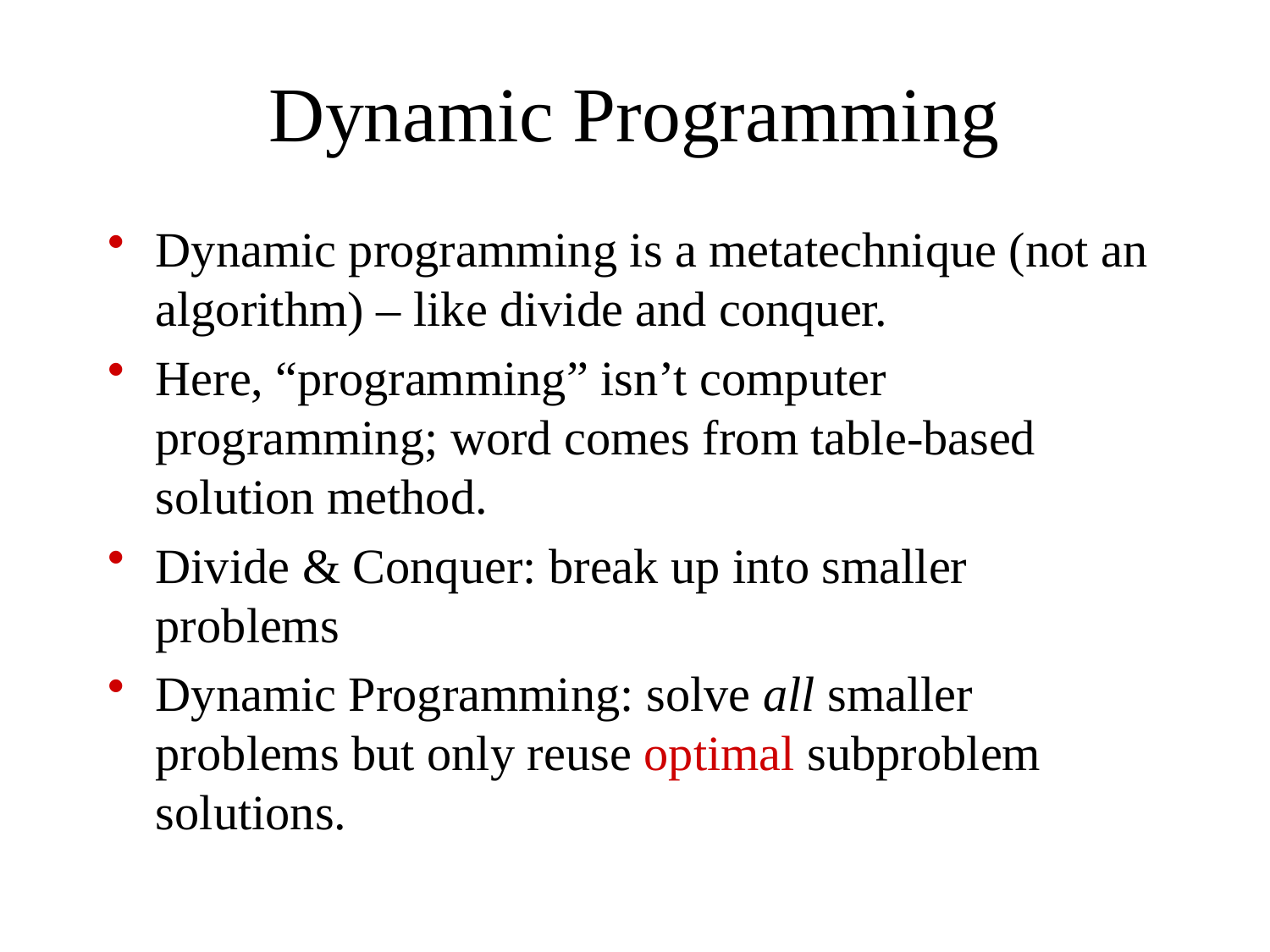

# Dynamic Programming
Dynamic programming is a metatechnique (not an algorithm) – like divide and conquer.
Here, “programming” isn’t computer programming; word comes from table-based solution method.
Divide & Conquer: break up into smaller problems
Dynamic Programming: solve all smaller problems but only reuse optimal subproblem solutions.
3